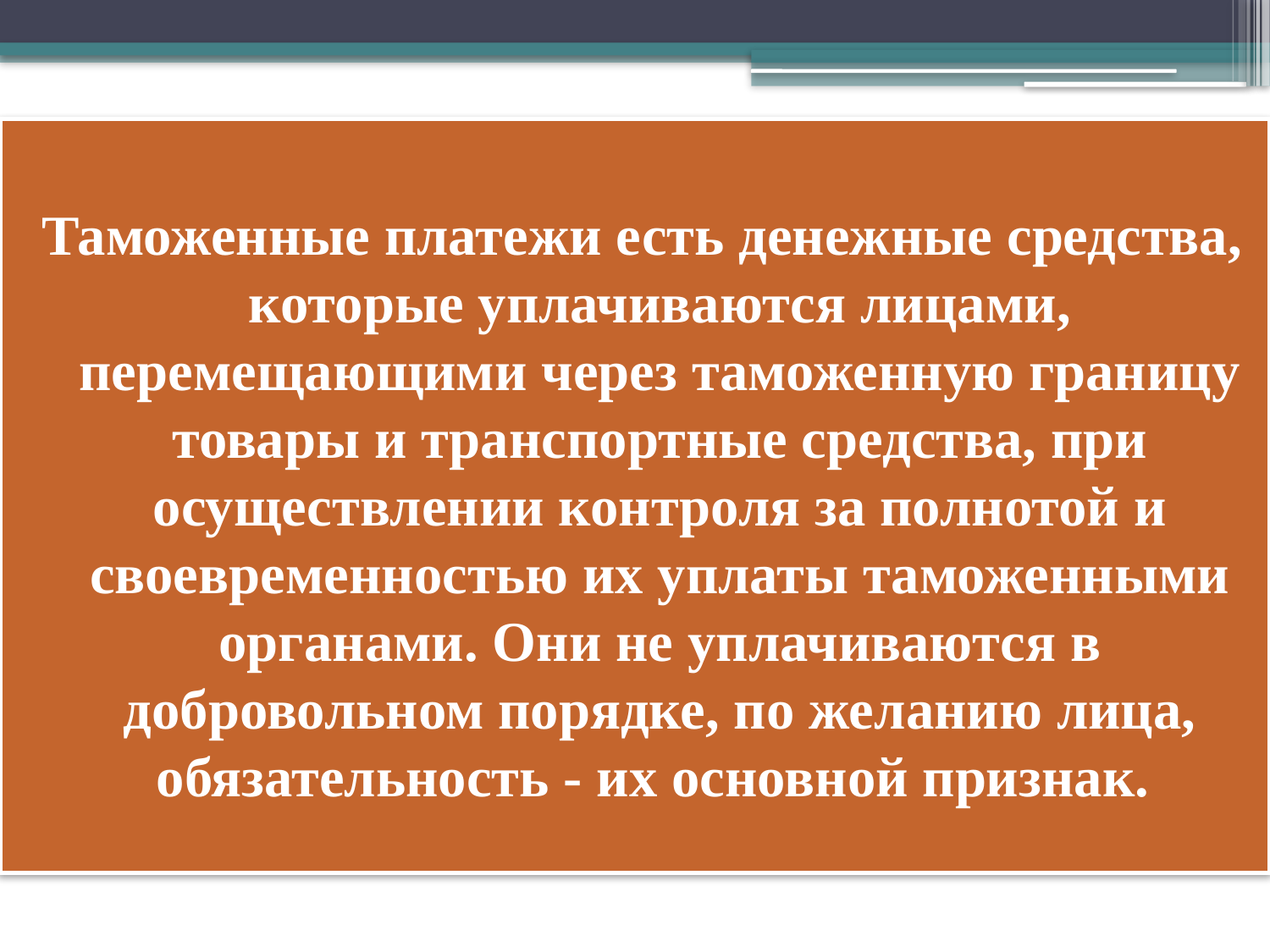

Таможенные платежи есть денежные средства, которые уплачиваются лицами, перемещающими через таможенную границу товары и транспортные средства, при осуществлении контроля за полнотой и своевременностью их уплаты таможенными органами. Они не уплачиваются в добровольном порядке, по желанию лица, обязательность - их основной признак.